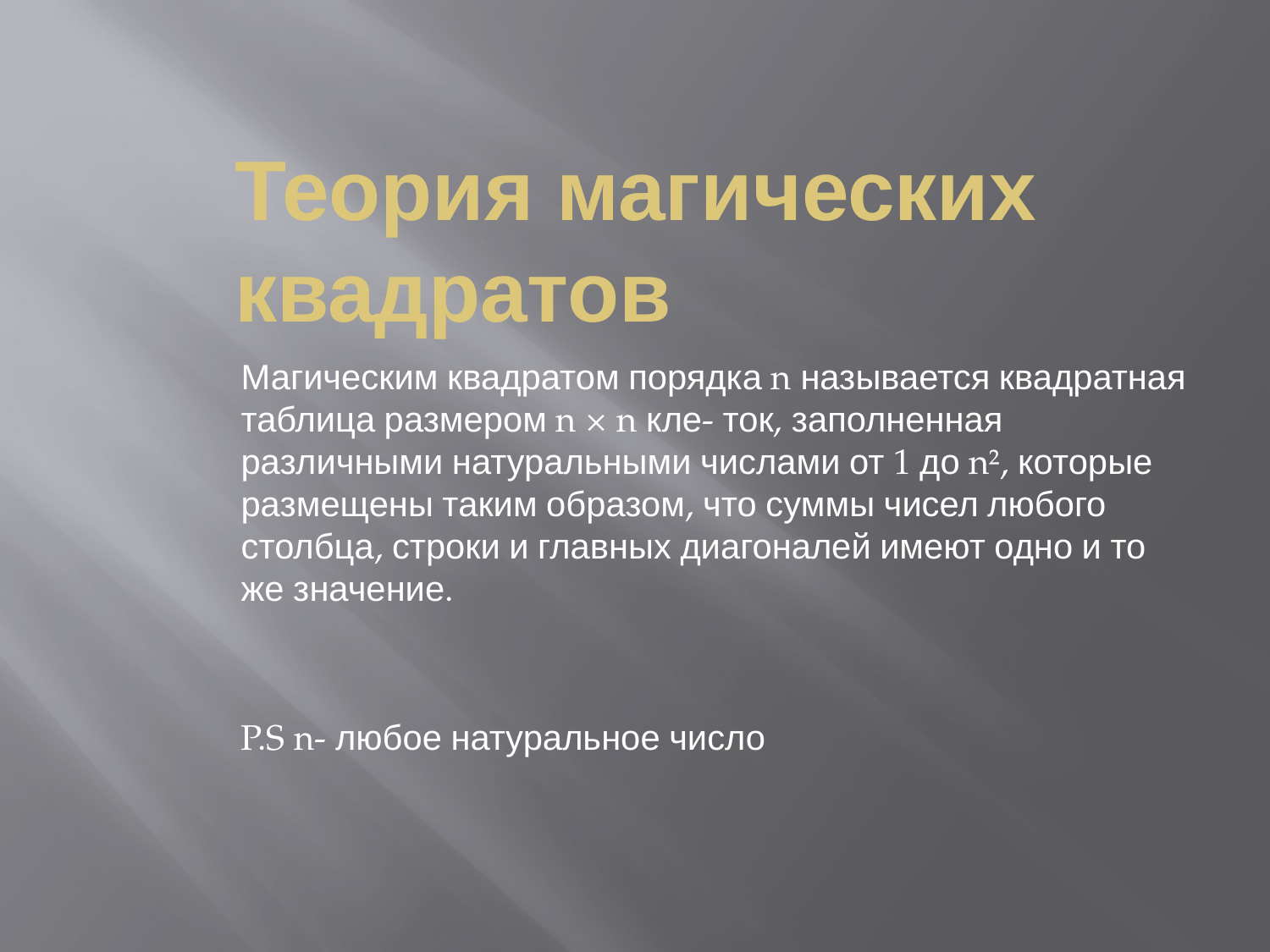

# Теория магических квадратов
Магическим квадратом порядка n называется квадратная таблица размером n × n кле- ток, заполненная различными натуральными числами от 1 до n², которые размещены таким образом, что суммы чисел любого столбца, строки и главных диагоналей имеют одно и то же значение.

P.S n- любое натуральное число